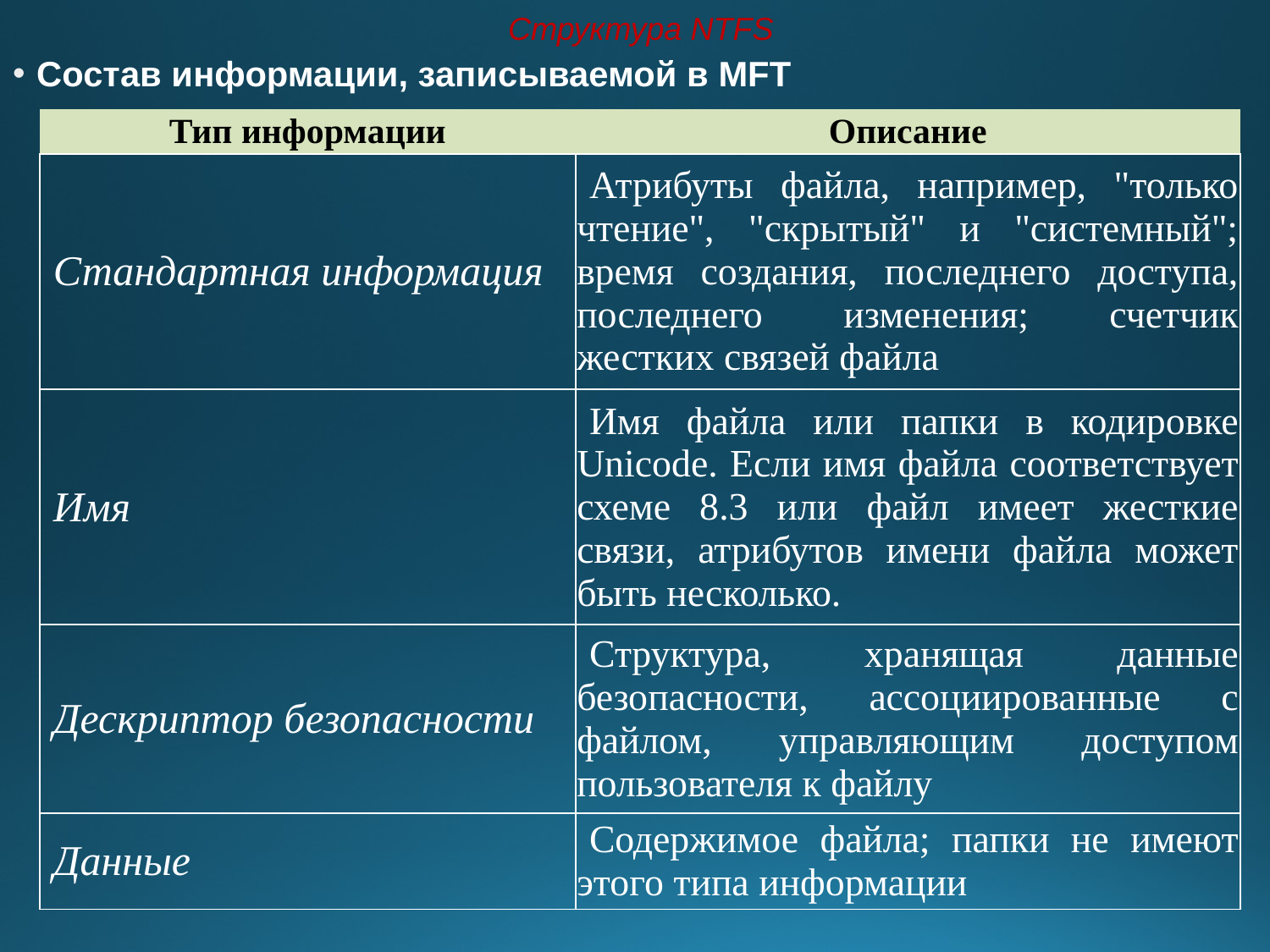

# Структура NTFS
Состав информации, записываемой в MFT

| Тип информации | Описание |
| --- | --- |
| Стандартная информация | Атрибуты файла, например, "только чтение", "скрытый" и "системный"; время создания, последнего доступа, последнего изменения; счетчик жестких связей файла |
| Имя | Имя файла или папки в кодировке Unicode. Если имя файла соответствует схеме 8.3 или файл имеет жесткие связи, атрибутов имени файла может быть несколько. |
| Дескриптор безопасности | Структура, хранящая данные безопасности, ассоциированные с файлом, управляющим доступом пользователя к файлу |
| Данные | Содержимое файла; папки не имеют этого типа информации |